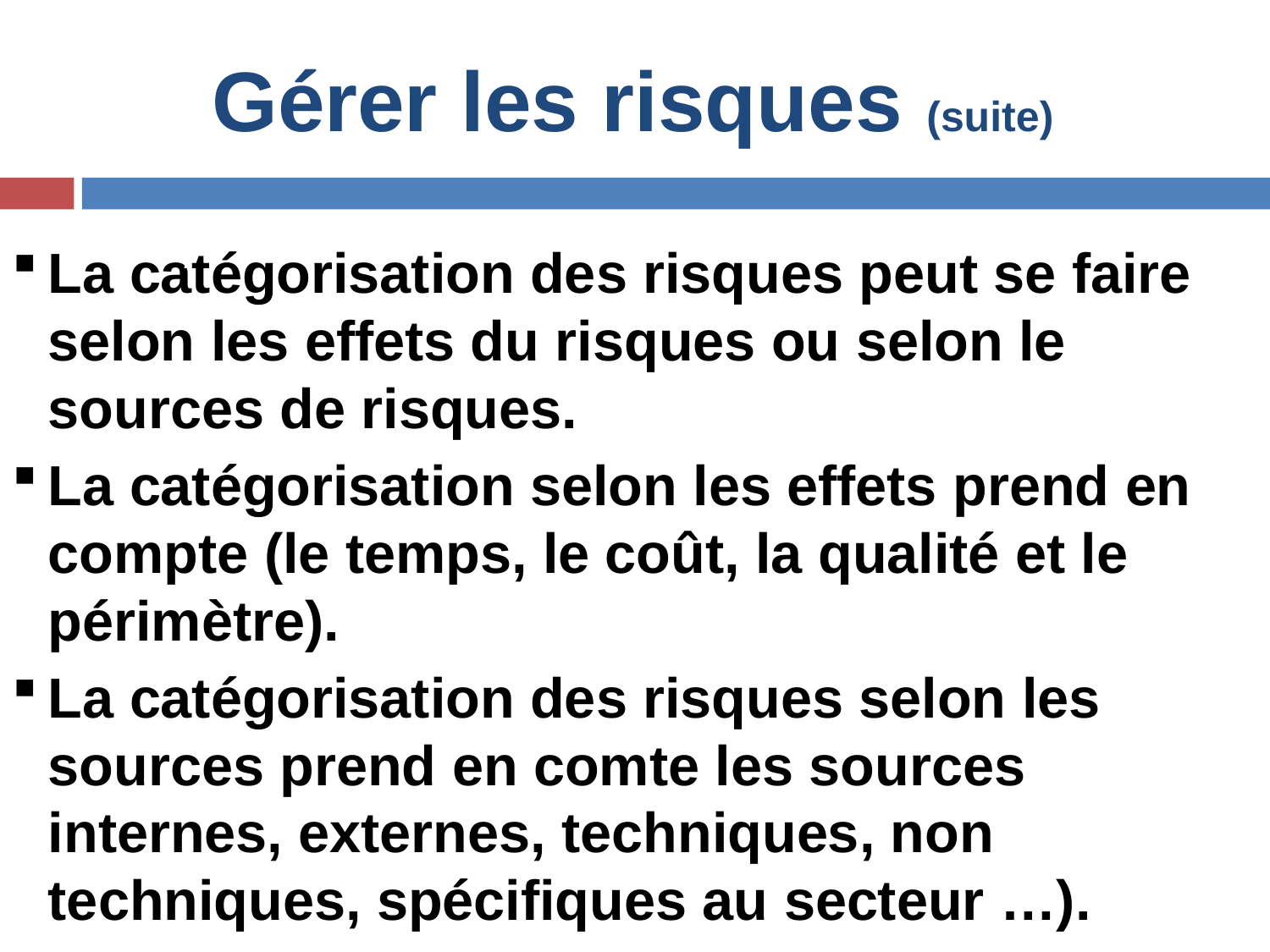

# Gérer les risques (suite)
La catégorisation des risques peut se faire selon les effets du risques ou selon le sources de risques.
La catégorisation selon les effets prend en compte (le temps, le coût, la qualité et le périmètre).
La catégorisation des risques selon les sources prend en comte les sources internes, externes, techniques, non techniques, spécifiques au secteur …).
7
7